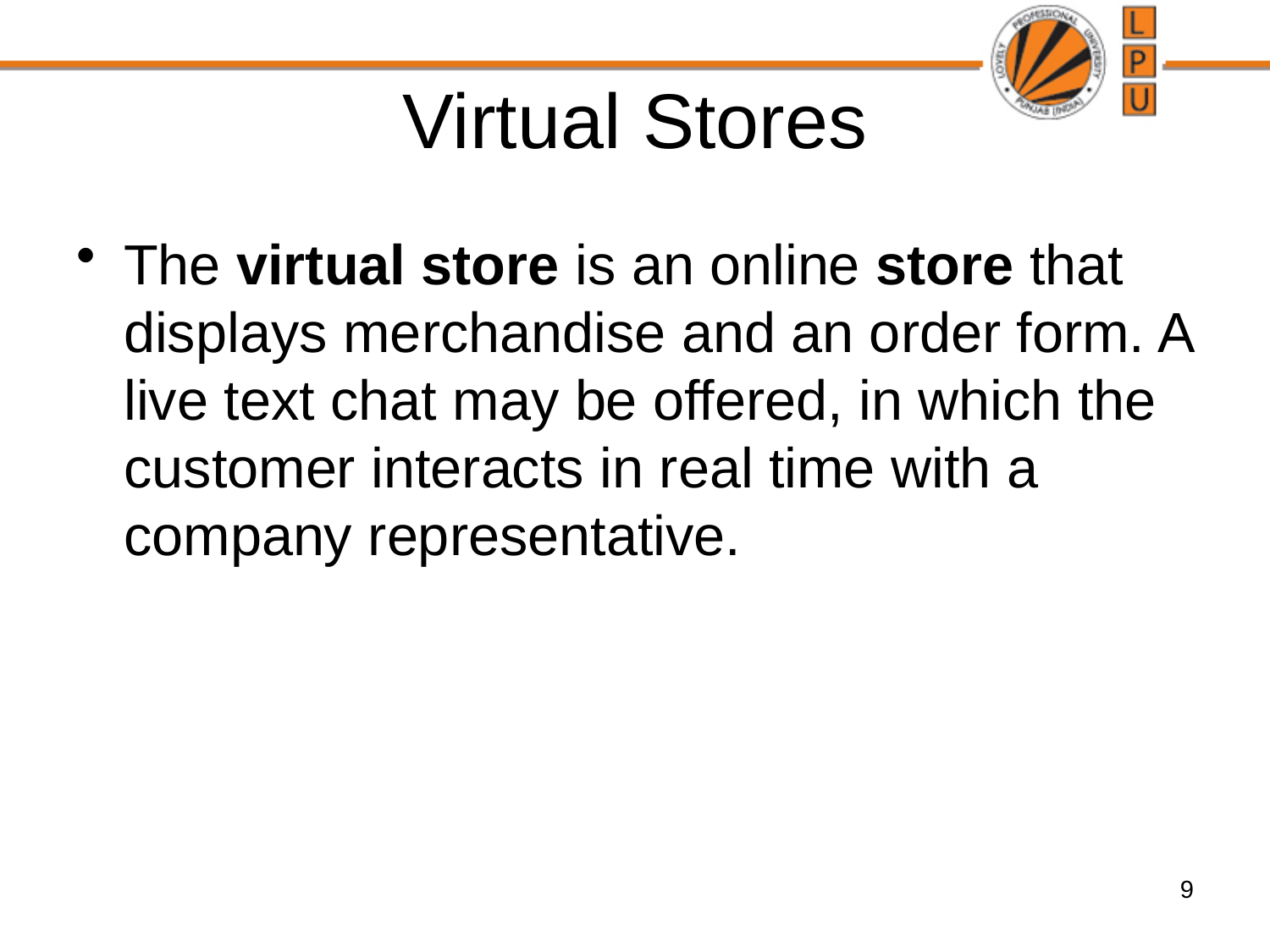

# Virtual Stores
The virtual store is an online store that displays merchandise and an order form. A live text chat may be offered, in which the customer interacts in real time with a company representative.
9